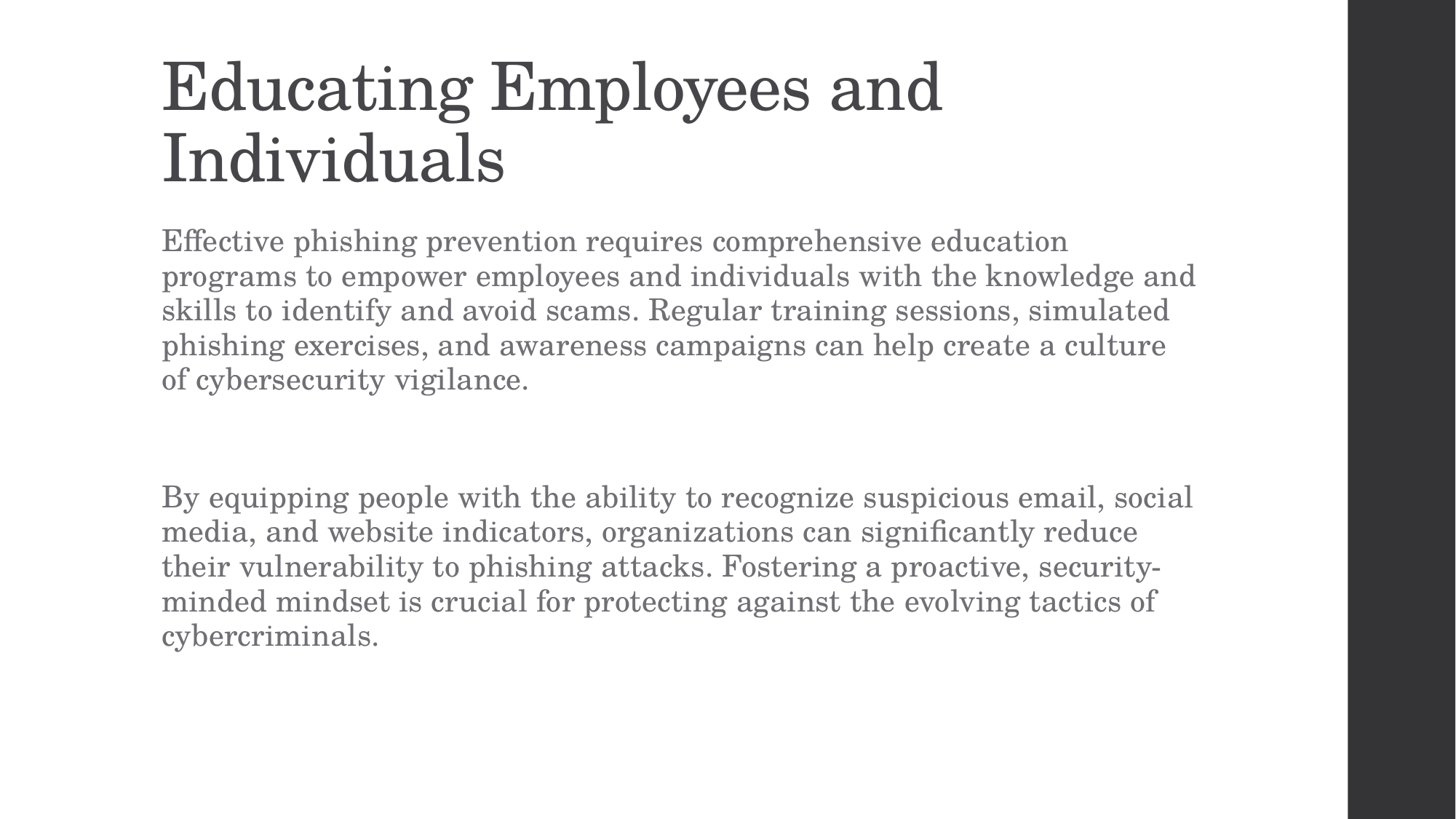

# Educating Employees and Individuals
Effective phishing prevention requires comprehensive education programs to empower employees and individuals with the knowledge and skills to identify and avoid scams. Regular training sessions, simulated phishing exercises, and awareness campaigns can help create a culture of cybersecurity vigilance.

By equipping people with the ability to recognize suspicious email, social media, and website indicators, organizations can significantly reduce their vulnerability to phishing attacks. Fostering a proactive, security-minded mindset is crucial for protecting against the evolving tactics of cybercriminals.